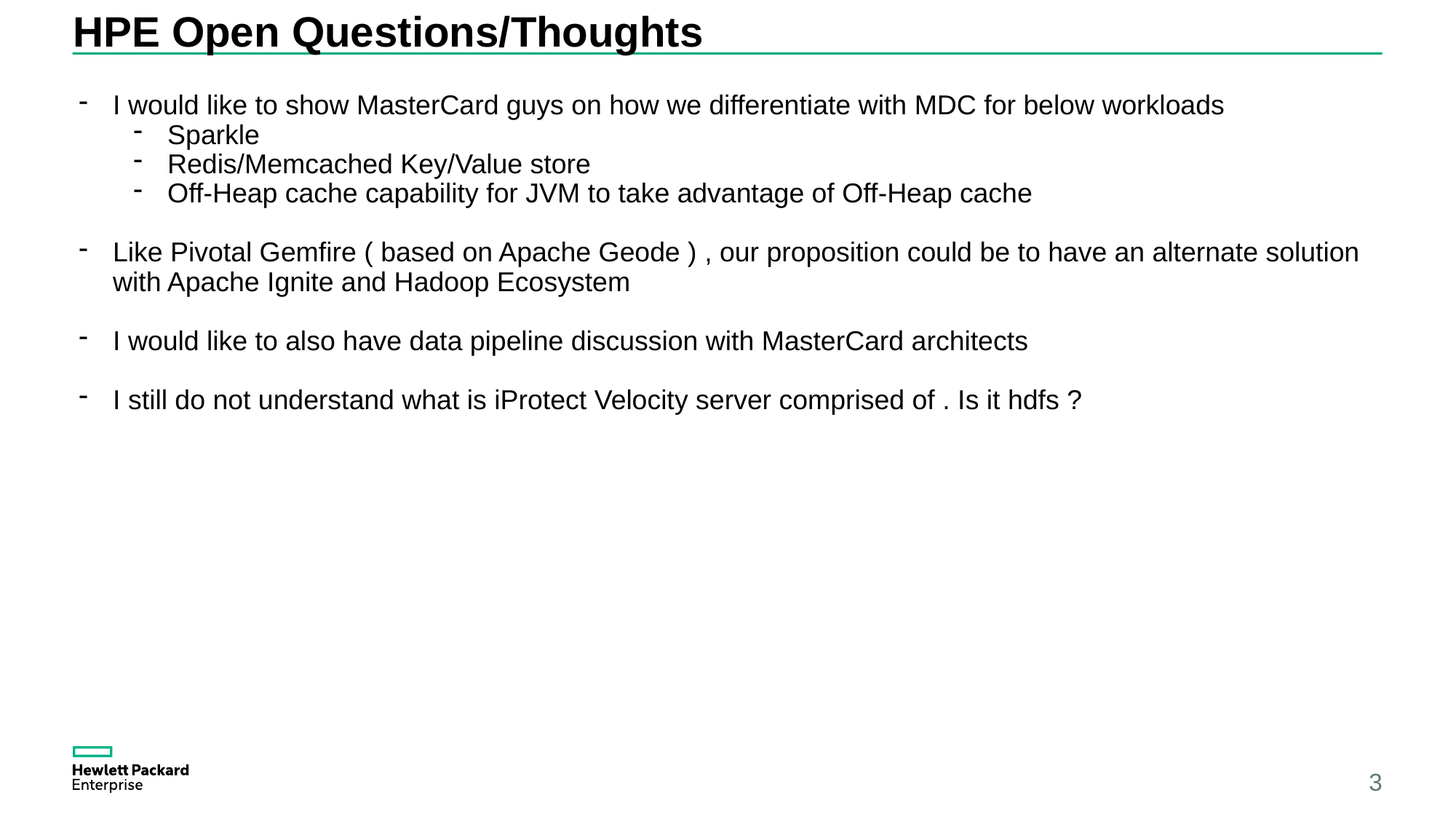

# HPE Open Questions/Thoughts
I would like to show MasterCard guys on how we differentiate with MDC for below workloads
Sparkle
Redis/Memcached Key/Value store
Off-Heap cache capability for JVM to take advantage of Off-Heap cache

Like Pivotal Gemfire ( based on Apache Geode ) , our proposition could be to have an alternate solution with Apache Ignite and Hadoop Ecosystem

I would like to also have data pipeline discussion with MasterCard architects

I still do not understand what is iProtect Velocity server comprised of . Is it hdfs ?

3